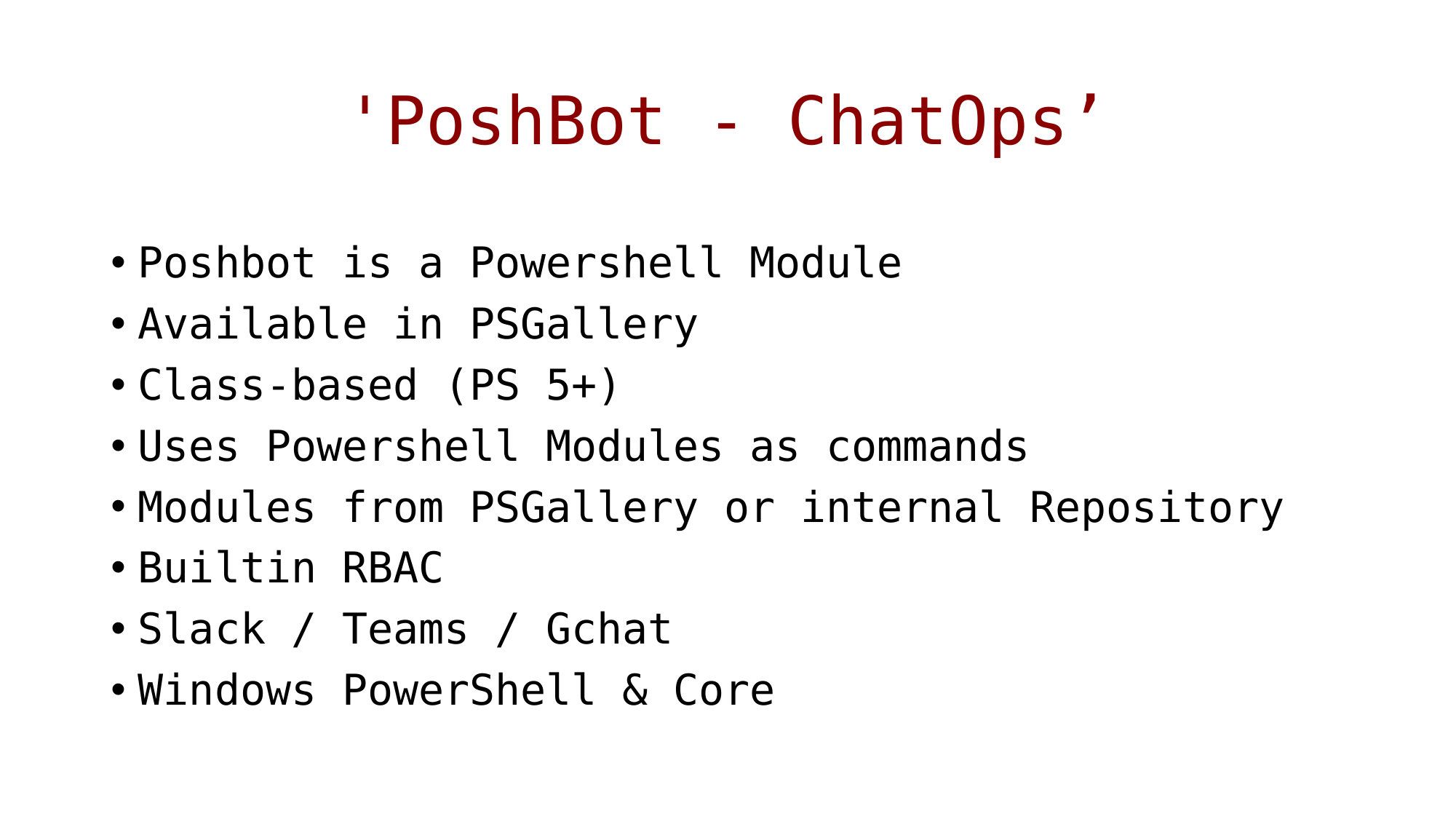

# 'PoshBot - ChatOps’
Poshbot is a Powershell Module
Available in PSGallery
Class-based (PS 5+)
Uses Powershell Modules as commands
Modules from PSGallery or internal Repository
Builtin RBAC
Slack / Teams / Gchat
Windows PowerShell & Core